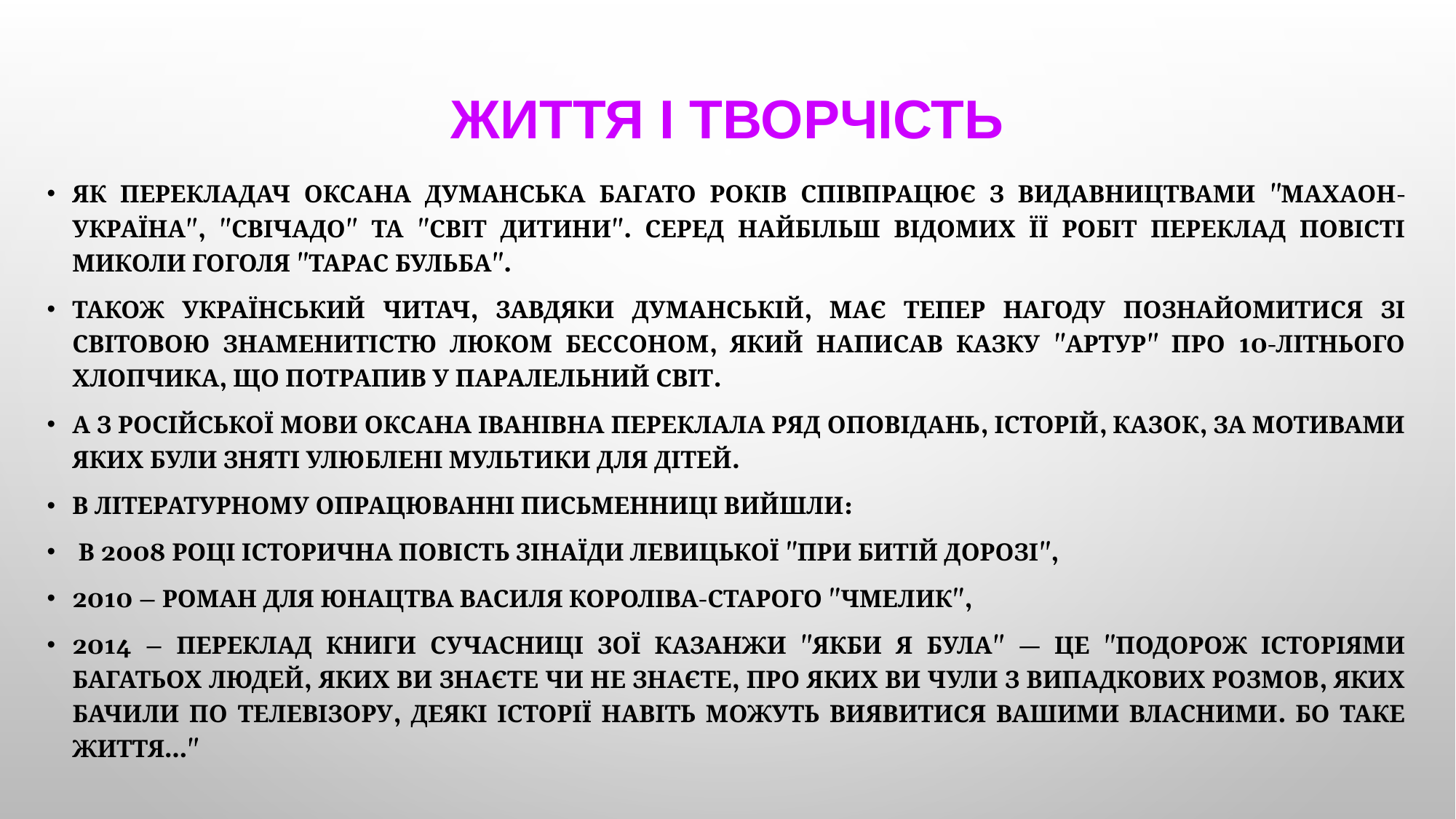

# ЖИТТЯ І ТВОРЧІСТЬ
Як перекладач Оксана Думанська багато років співпрацює з видавництвами "Махаон-Україна", "Свічадо" та "Світ Дитини". Серед найбільш відомих її робіт переклад повісті Миколи Гоголя "Тарас Бульба".
Також український читач, завдяки Думанській, має тепер нагоду познайомитися зі світовою знаменитістю Люком Бессоном, який написав казку "Артур" про 10-літнього хлопчика, що потрапив у паралельний світ.
А з російської мови Оксана Іванівна переклала ряд оповідань, історій, казок, за мотивами яких були зняті улюблені мультики для дітей.
В літературному опрацюванні письменниці вийшли:
 в 2008 році історична повість Зінаїди Левицької "При битій дорозі",
2010 – роман для юнацтва Василя Короліва-Старого "Чмелик",
2014 – переклад книги сучасниці Зої Казанжи "Якби я була" — це "подорож історіями багатьох людей, яких ви знаєте чи не знаєте, про яких ви чули з випадкових розмов, яких бачили по телевізору, деякі історії навіть можуть виявитися вашими власними. Бо таке життя…"